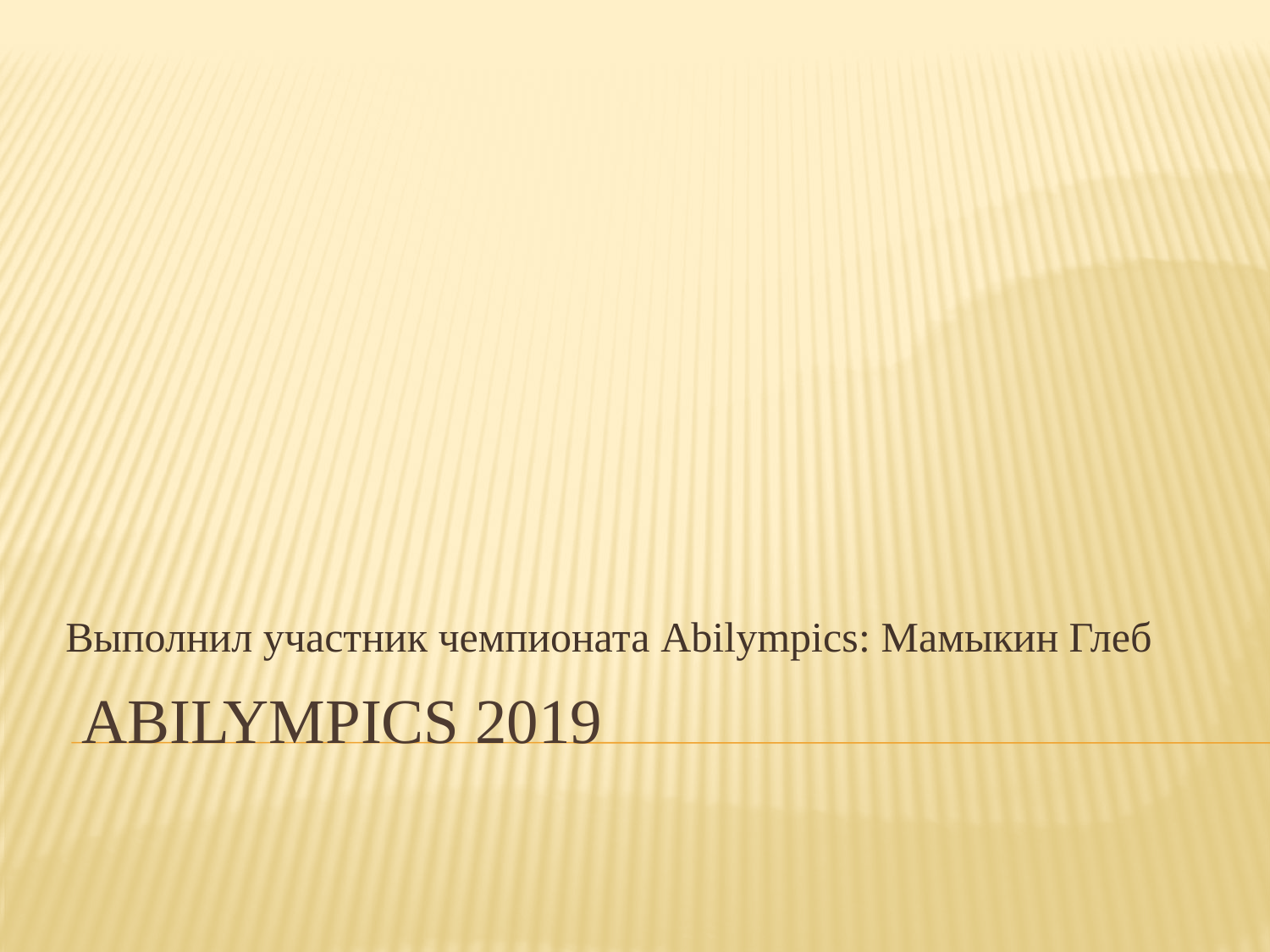

Выполнил участник чемпионата Abilympics: Мамыкин Глеб
# Abilympics 2019